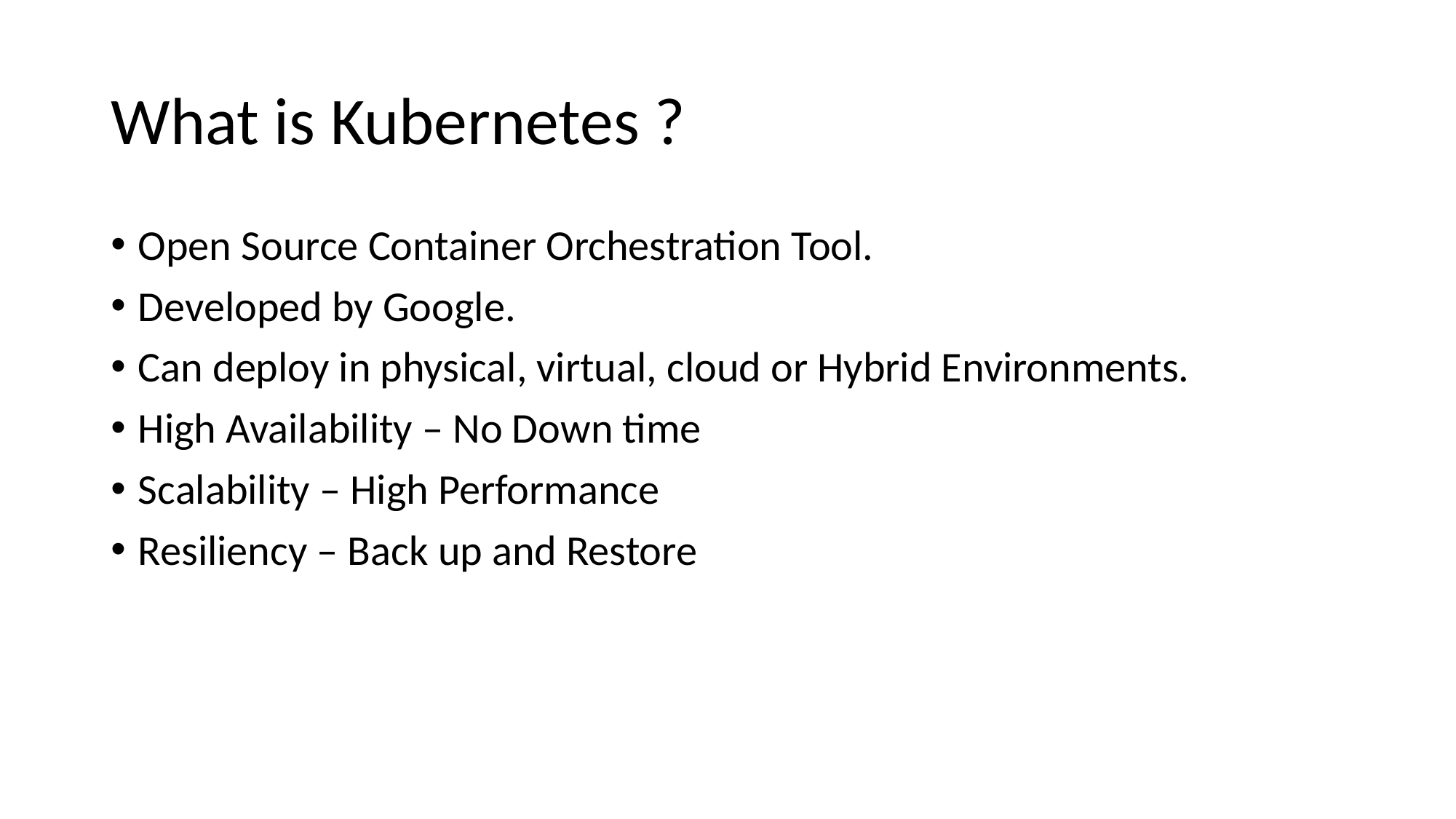

# What is Kubernetes ?
Open Source Container Orchestration Tool.
Developed by Google.
Can deploy in physical, virtual, cloud or Hybrid Environments.
High Availability – No Down time
Scalability – High Performance
Resiliency – Back up and Restore